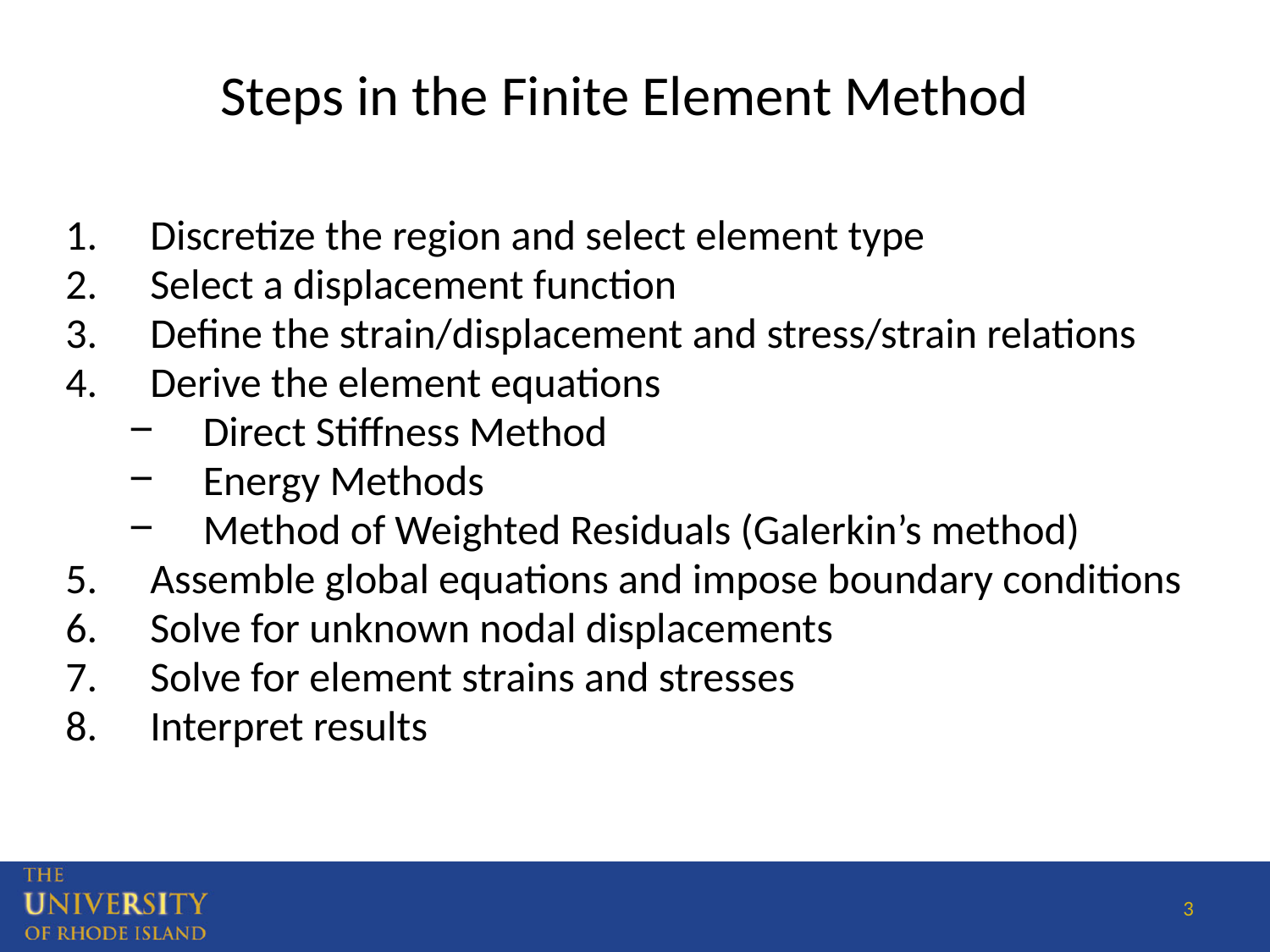

Steps in the Finite Element Method
Discretize the region and select element type
Select a displacement function
Define the strain/displacement and stress/strain relations
Derive the element equations
Direct Stiffness Method
Energy Methods
Method of Weighted Residuals (Galerkin’s method)
Assemble global equations and impose boundary conditions
Solve for unknown nodal displacements
Solve for element strains and stresses
Interpret results